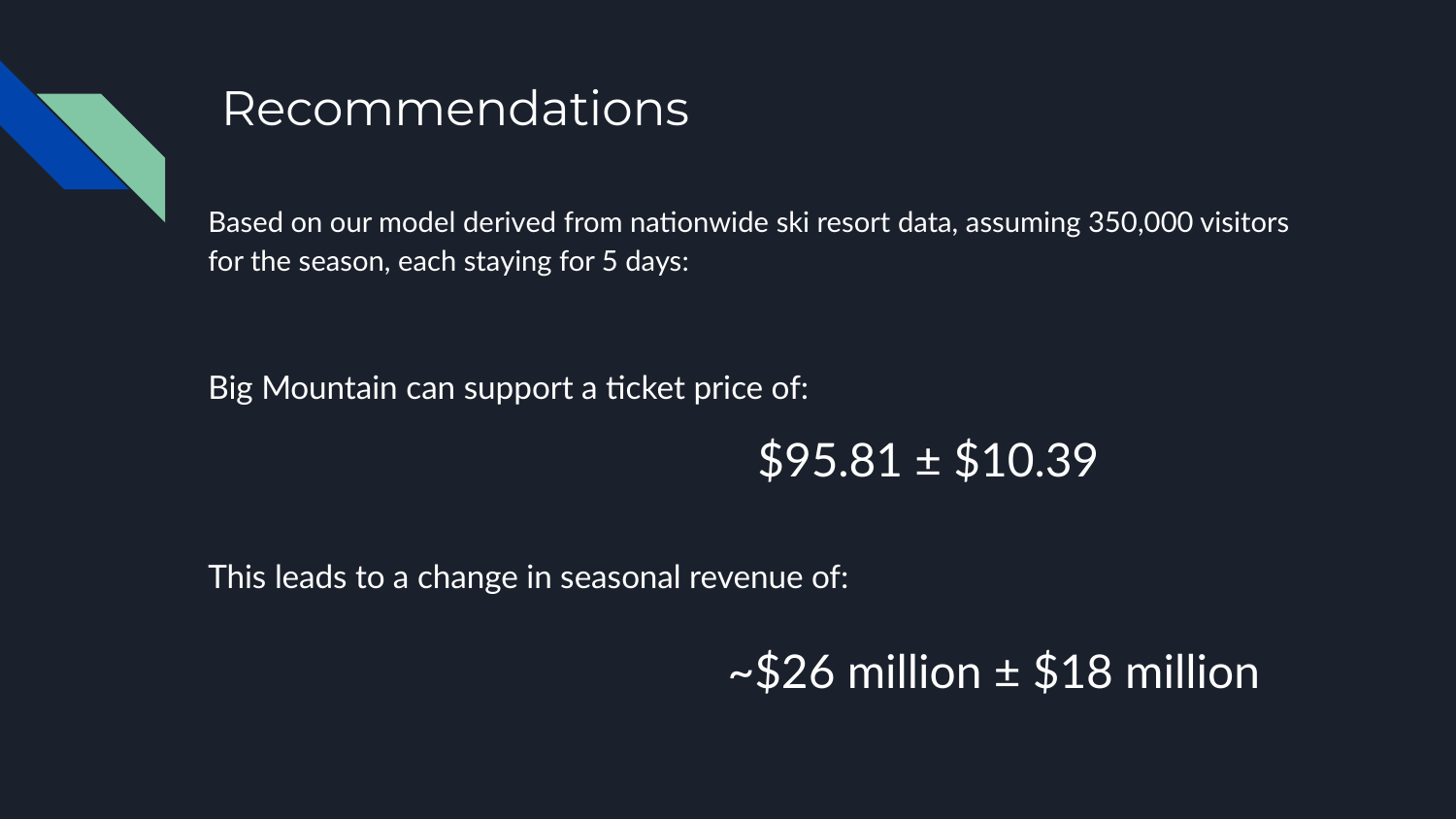

# Recommendations

Based on our model derived from nationwide ski resort data, assuming 350,000 visitors for the season, each staying for 5 days:

Big Mountain can support a ticket price of:

This leads to a change in seasonal revenue of:
$95.81 ± $10.39
~$26 million ± $18 million